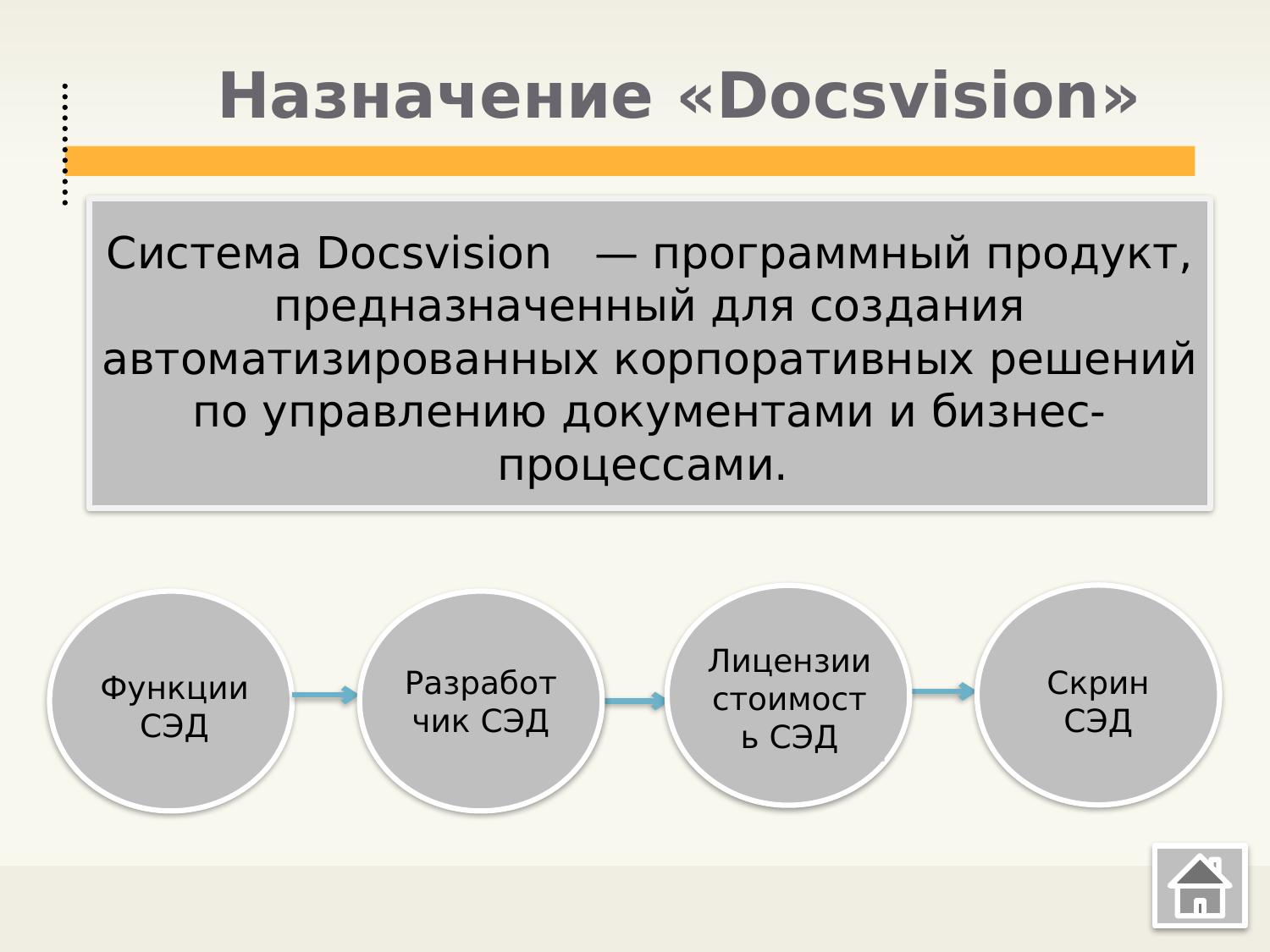

# Назначение «Docsvision»

Система Docsvision   — программный продукт, предназначенный для создания автоматизированных корпоративных решений по управлению документами и бизнес-процессами.

Лицензии стоимость СЭД
Скрин СЭД
Разработчик СЭД
Функции СЭД